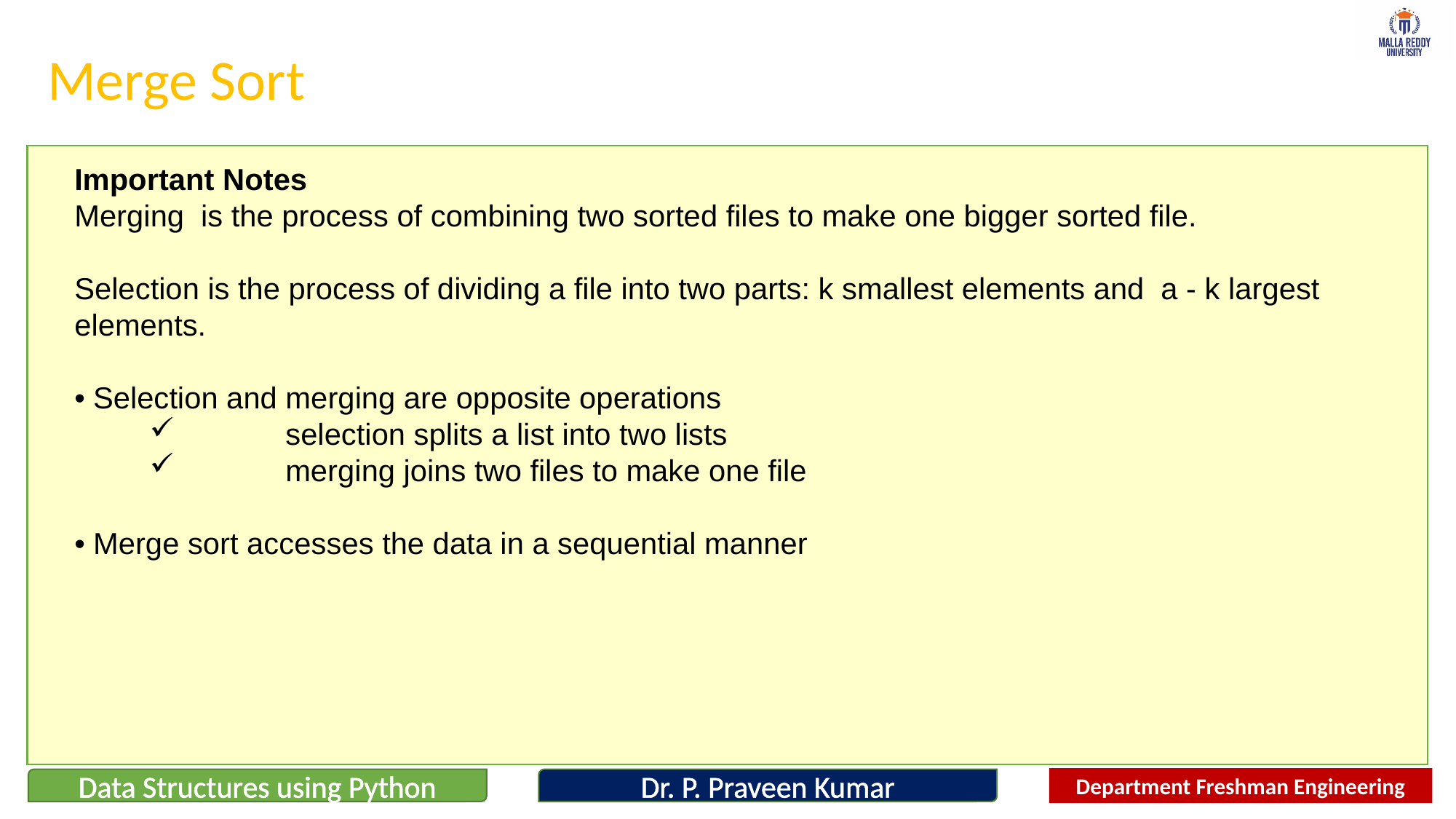

# Merge Sort

Important Notes
Merging  is the process of combining two sorted files to make one bigger sorted file.

Selection is the process of dividing a file into two parts: k smallest elements and  a - k largest elements.

• Selection and merging are opposite operations
	selection splits a list into two lists
	merging joins two files to make one file

• Merge sort accesses the data in a sequential manner